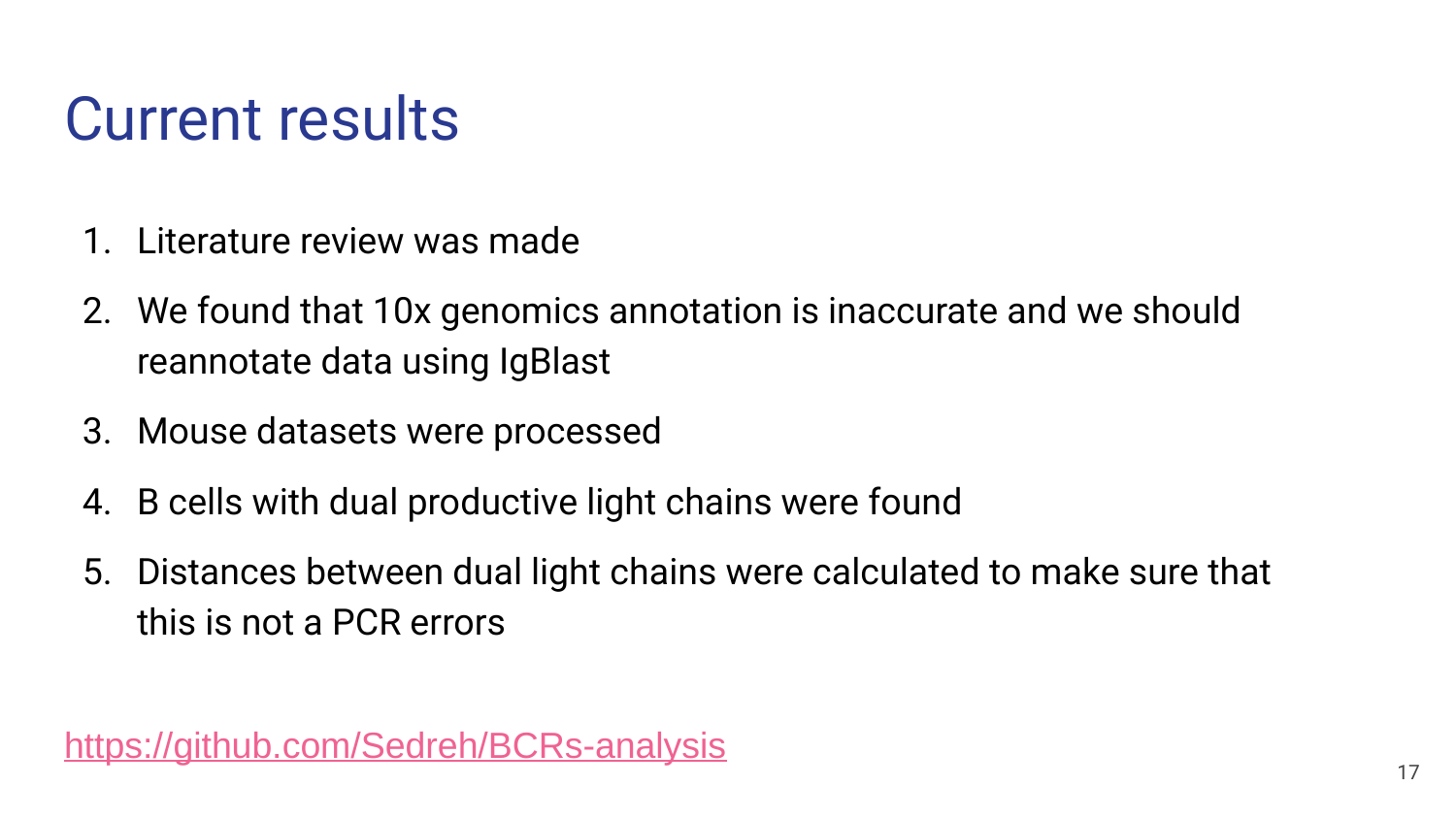

# Current results
Literature review was made
We found that 10x genomics annotation is inaccurate and we should reannotate data using IgBlast
Mouse datasets were processed
B cells with dual productive light chains were found
Distances between dual light chains were calculated to make sure that this is not a PCR errors

https://github.com/Sedreh/BCRs-analysis

17